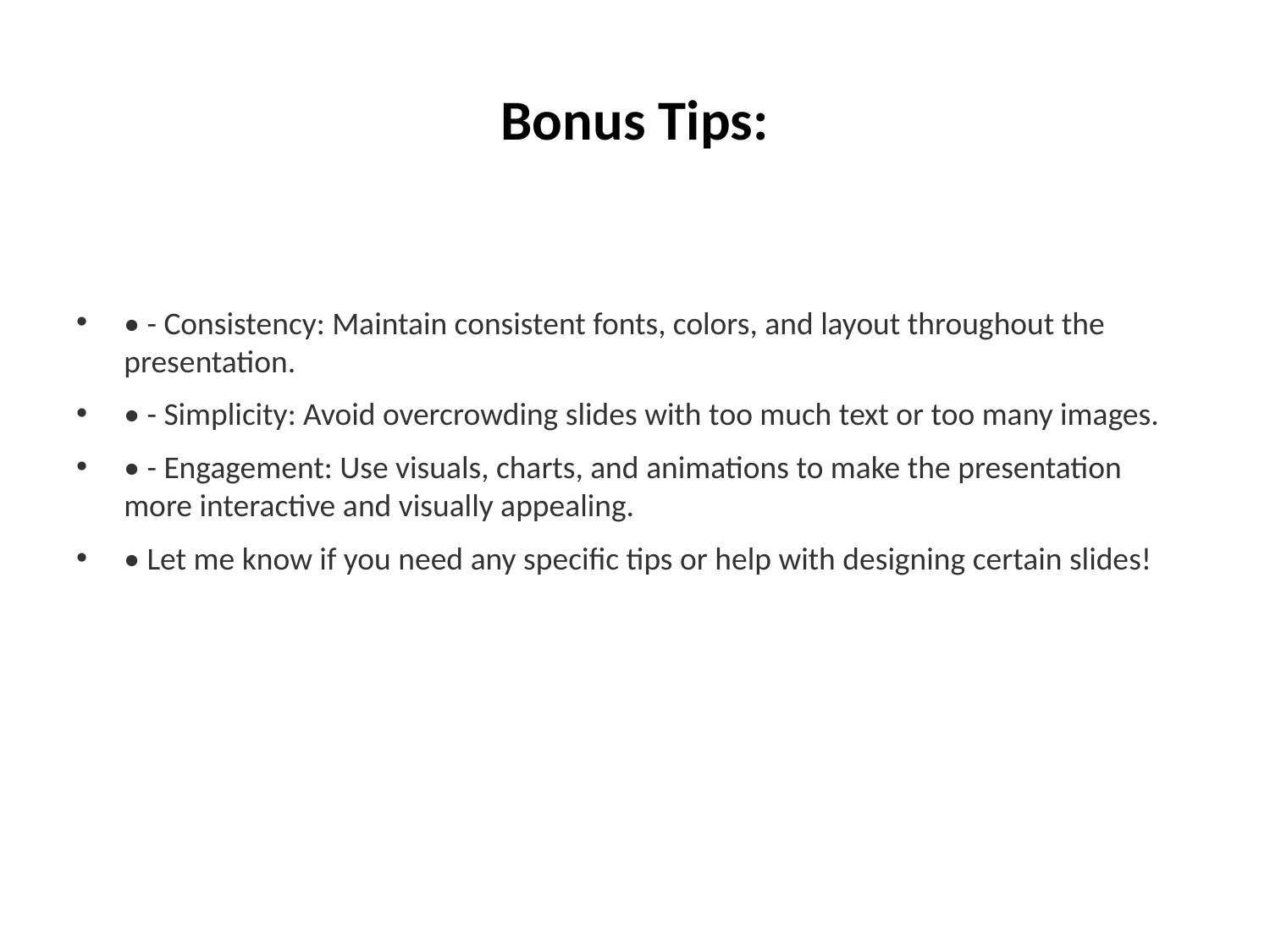

# Bonus Tips:

• - Consistency: Maintain consistent fonts, colors, and layout throughout the presentation.
• - Simplicity: Avoid overcrowding slides with too much text or too many images.
• - Engagement: Use visuals, charts, and animations to make the presentation more interactive and visually appealing.
• Let me know if you need any specific tips or help with designing certain slides!